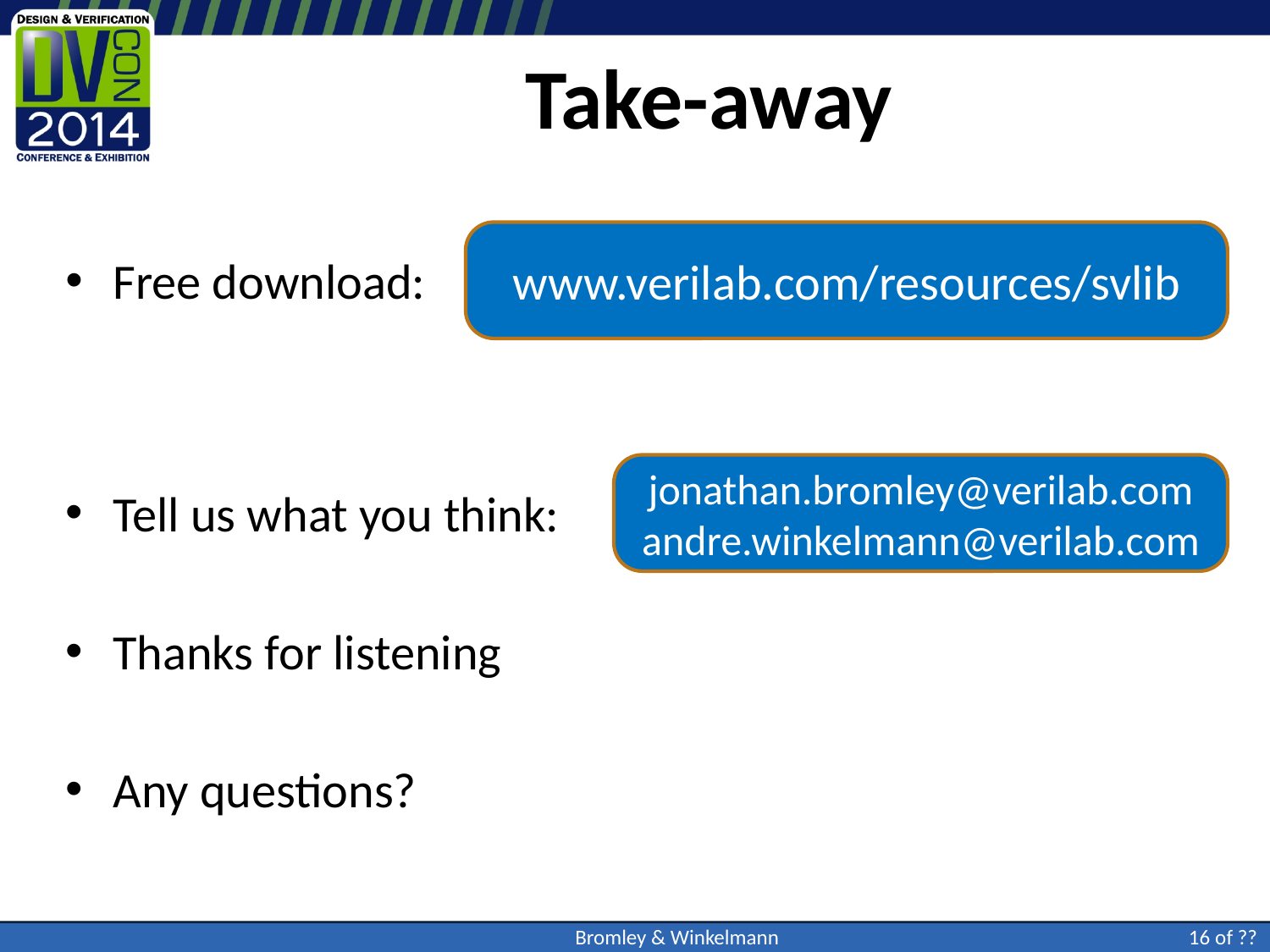

# Take-away
www.verilab.com/resources/svlib
Free download:
jonathan.bromley@verilab.com
andre.winkelmann@verilab.com
Tell us what you think:

Thanks for listening

Any questions?